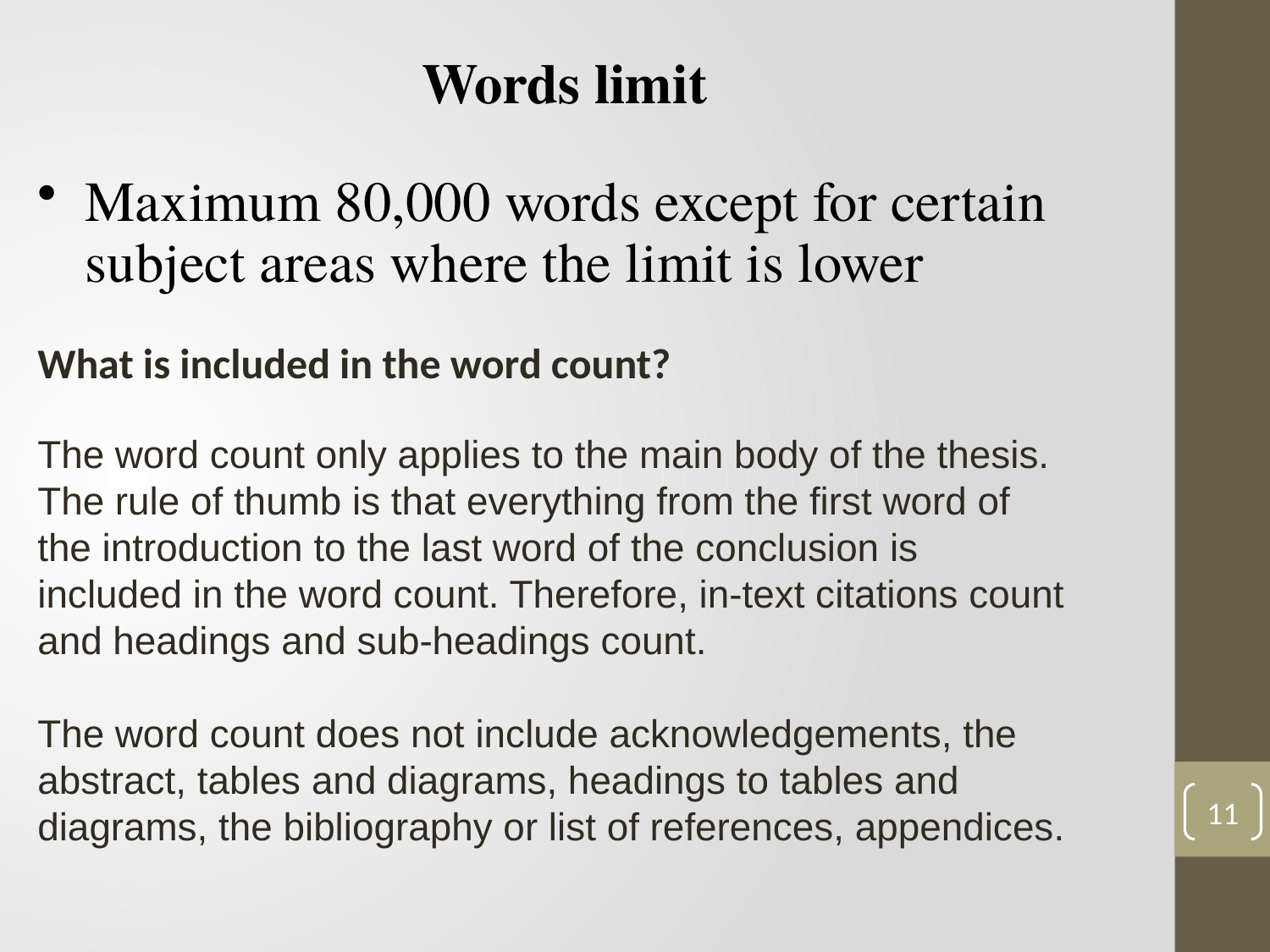

Words limit
Maximum 80,000 words except for certain subject areas where the limit is lower

What is included in the word count?

The word count only applies to the main body of the thesis. The rule of thumb is that everything from the first word of the introduction to the last word of the conclusion is included in the word count. Therefore, in-text citations count and headings and sub-headings count.

The word count does not include acknowledgements, the abstract, tables and diagrams, headings to tables and diagrams, the bibliography or list of references, appendices.

11